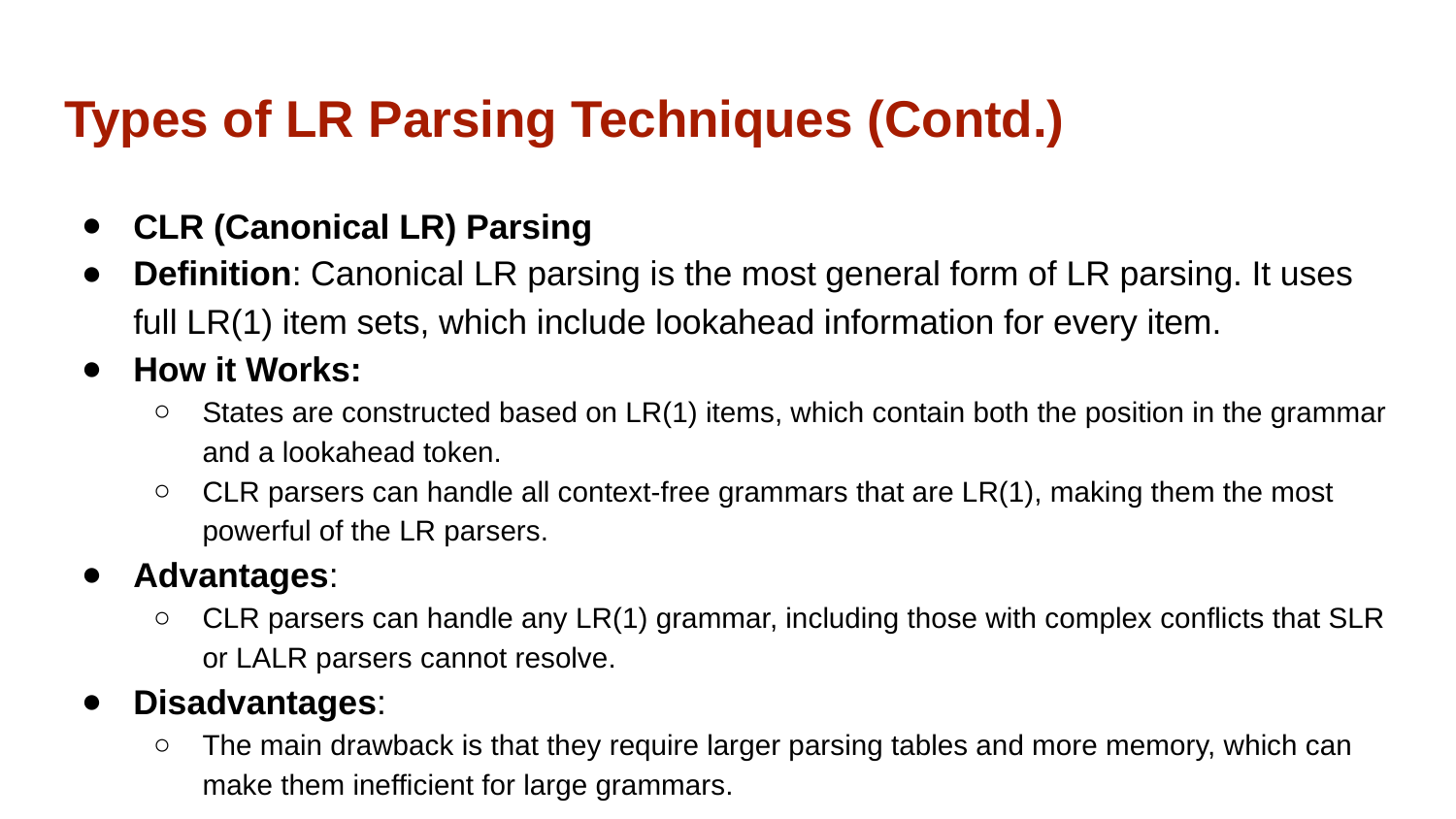

# Types of LR Parsing Techniques (Contd.)

CLR (Canonical LR) Parsing
Definition: Canonical LR parsing is the most general form of LR parsing. It uses full LR(1) item sets, which include lookahead information for every item.
How it Works:
States are constructed based on LR(1) items, which contain both the position in the grammar and a lookahead token.
CLR parsers can handle all context-free grammars that are LR(1), making them the most powerful of the LR parsers.
Advantages:
CLR parsers can handle any LR(1) grammar, including those with complex conflicts that SLR or LALR parsers cannot resolve.
Disadvantages:
The main drawback is that they require larger parsing tables and more memory, which can make them inefficient for large grammars.